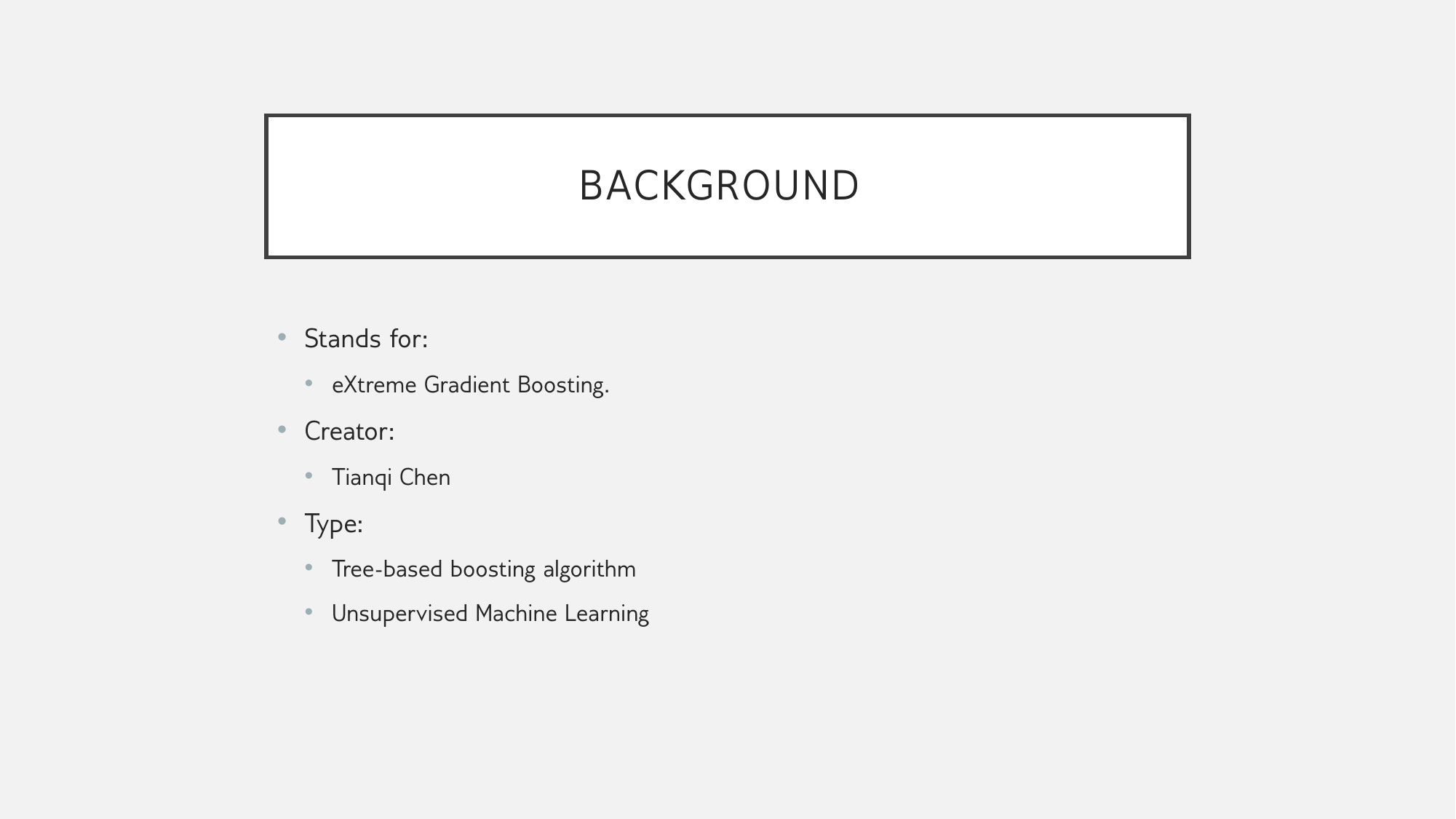

# Background
Stands for:
eXtreme Gradient Boosting.
Creator:
Tianqi Chen
Type:
Tree-based boosting algorithm
Unsupervised Machine Learning